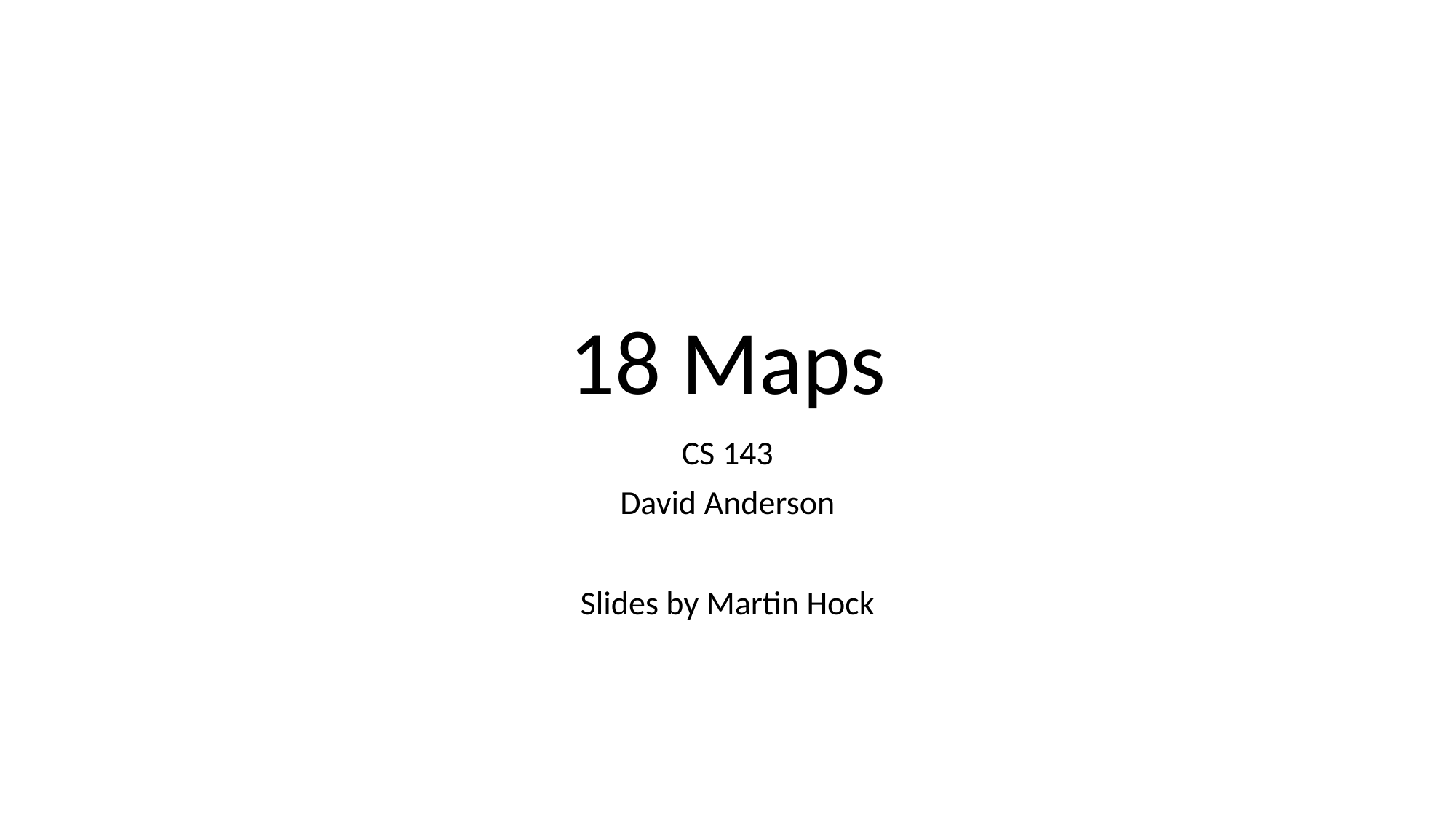

# 18 Maps
CS 143
David Anderson

Slides by Martin Hock